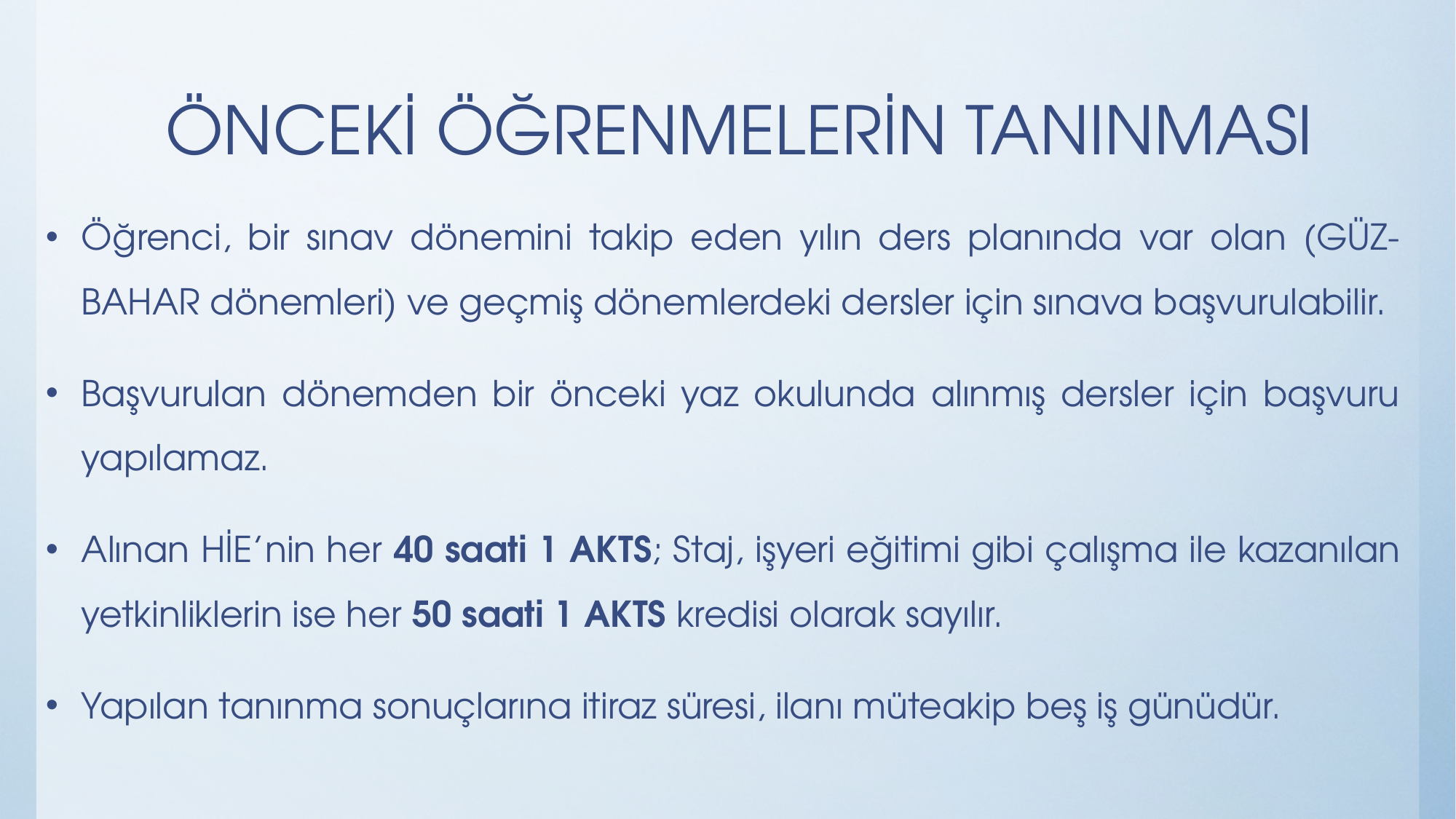

# ÖNCEKİ ÖĞRENMELERİN TANINMASI
Öğrenci, bir sınav dönemini takip eden yılın ders planında var olan (GÜZ-BAHAR dönemleri) ve geçmiş dönemlerdeki dersler için sınava başvurulabilir.
Başvurulan dönemden bir önceki yaz okulunda alınmış dersler için başvuru yapılamaz.
Alınan HİE’nin her 40 saati 1 AKTS; Staj, işyeri eğitimi gibi çalışma ile kazanılan yetkinliklerin ise her 50 saati 1 AKTS kredisi olarak sayılır.
Yapılan tanınma sonuçlarına itiraz süresi, ilanı müteakip beş iş günüdür.